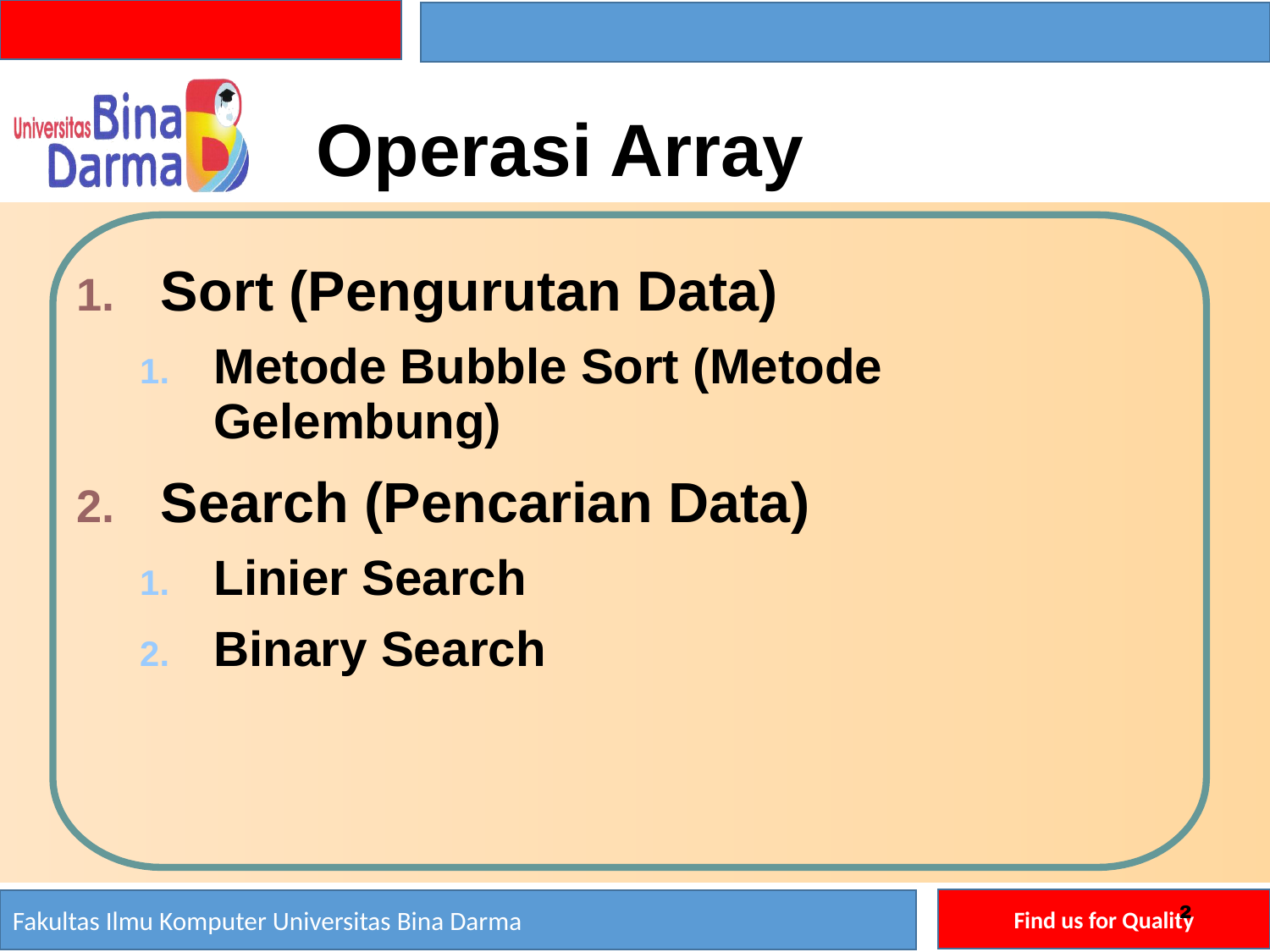

Operasi Array

Sort (Pengurutan Data)
1.
Metode Bubble Sort (Metode
Gelembung)
1.
Search (Pencarian
Data)
2.
Linier Search
1.
Binary
Search
2.
2